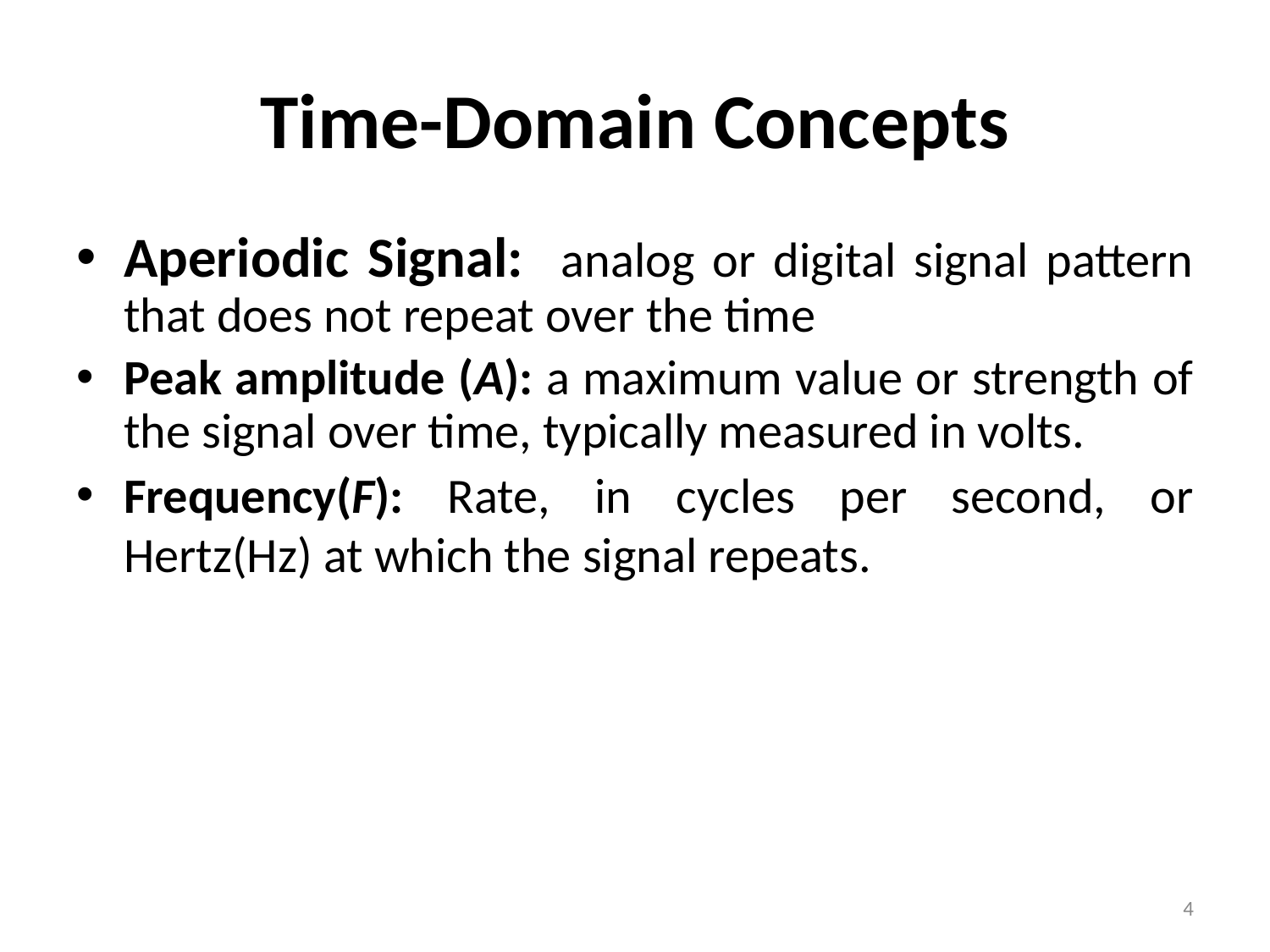

Time-Domain Concepts
Aperiodic Signal:  analog or digital signal pattern that does not repeat over the time
Peak amplitude (A): a maximum value or strength of the signal over time, typically measured in volts.
Frequency(F): Rate, in cycles per second, or Hertz(Hz) at which the signal repeats.

4